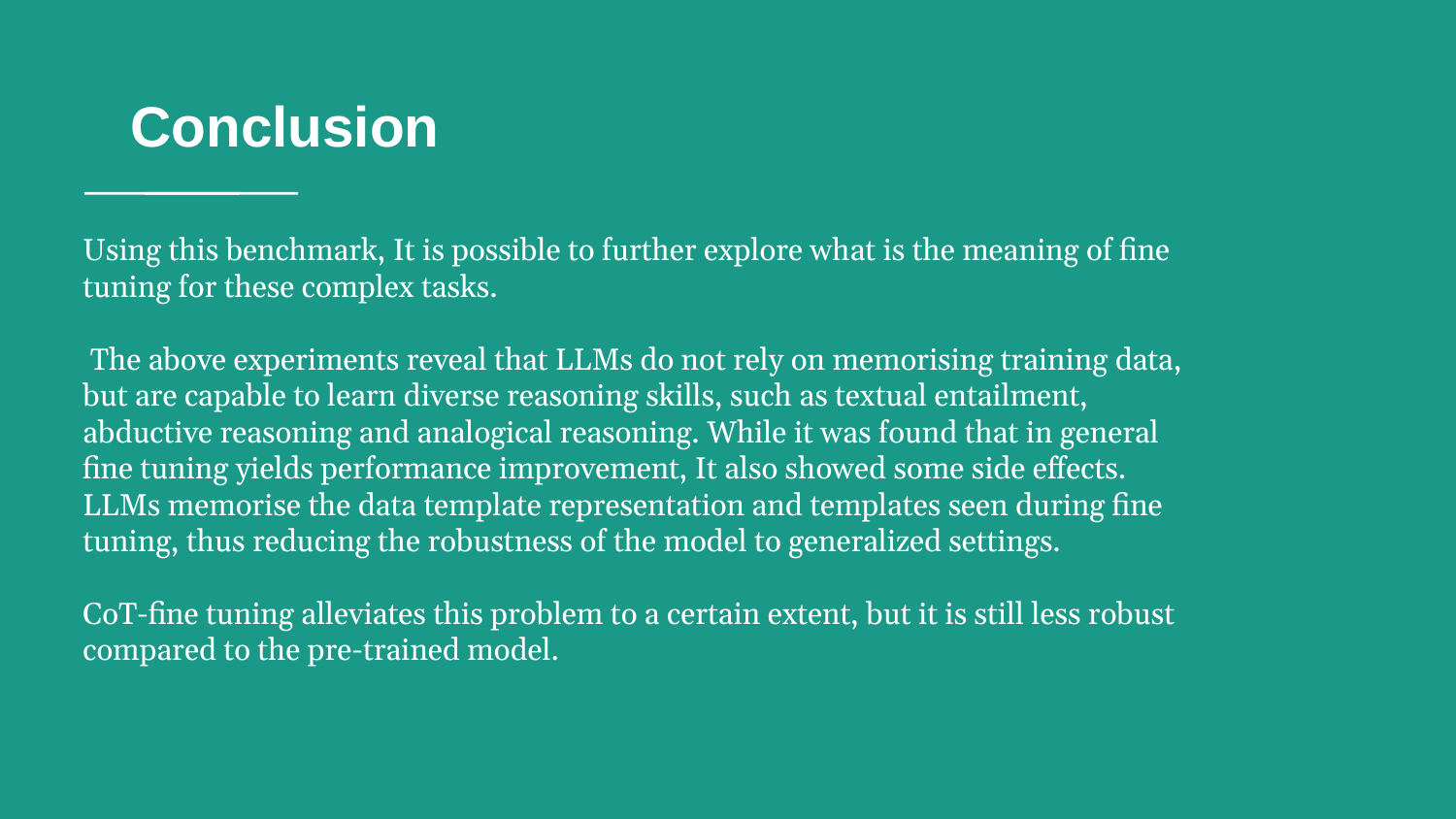

# Conclusion
Using this benchmark, It is possible to further explore what is the meaning of fine tuning for these complex tasks.

 The above experiments reveal that LLMs do not rely on memorising training data, but are capable to learn diverse reasoning skills, such as textual entailment, abductive reasoning and analogical reasoning. While it was found that in general fine tuning yields performance improvement, It also showed some side effects. LLMs memorise the data template representation and templates seen during fine tuning, thus reducing the robustness of the model to generalized settings.

CoT-fine tuning alleviates this problem to a certain extent, but it is still less robust compared to the pre-trained model.